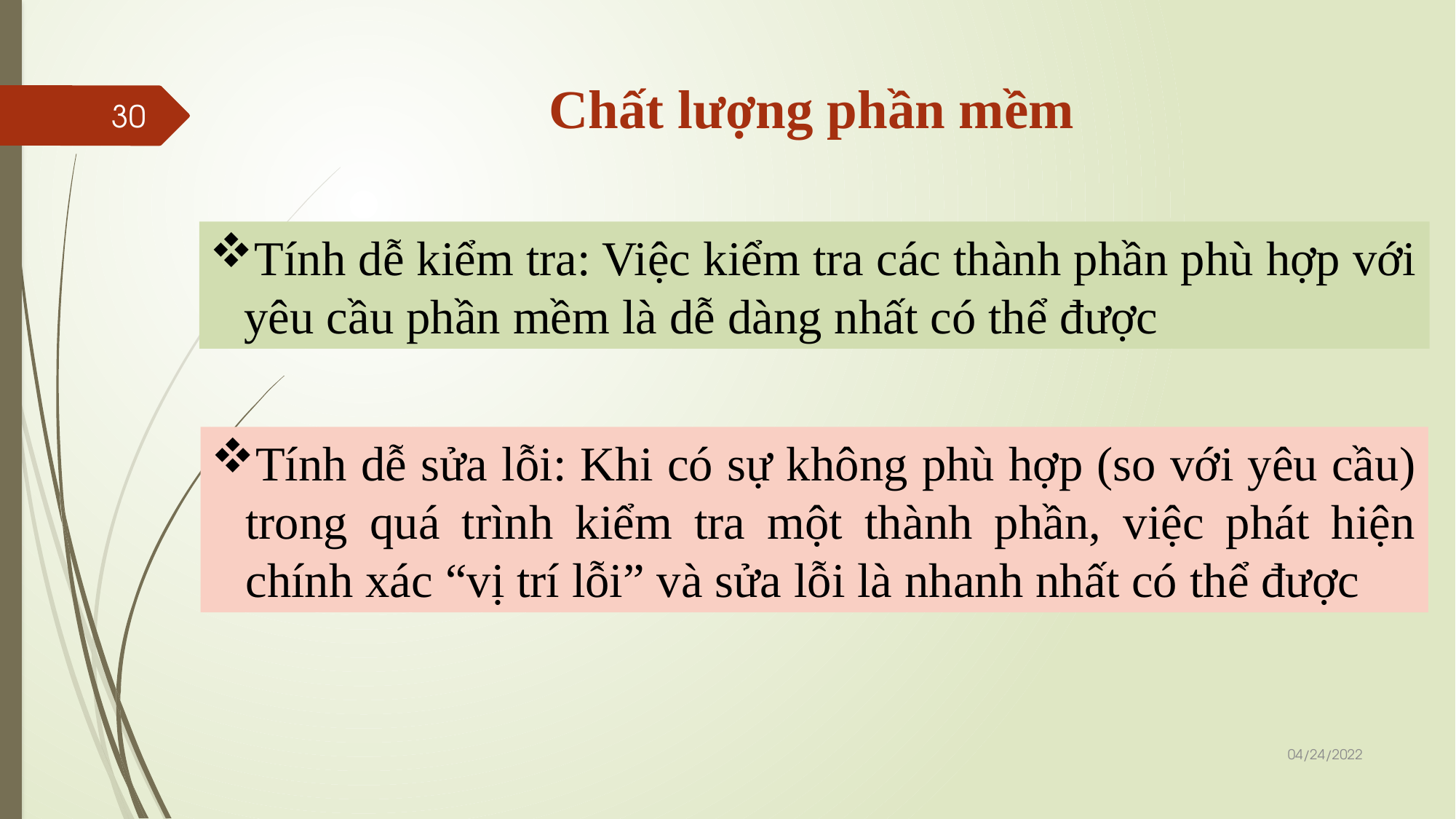

# Chất lượng phần mềm
30
Tính dễ kiểm tra: Việc kiểm tra các thành phần phù hợp với yêu cầu phần mềm là dễ dàng nhất có thể được
Tính dễ sửa lỗi: Khi có sự không phù hợp (so với yêu cầu) trong quá trình kiểm tra một thành phần, việc phát hiện chính xác “vị trí lỗi” và sửa lỗi là nhanh nhất có thể được
04/24/2022